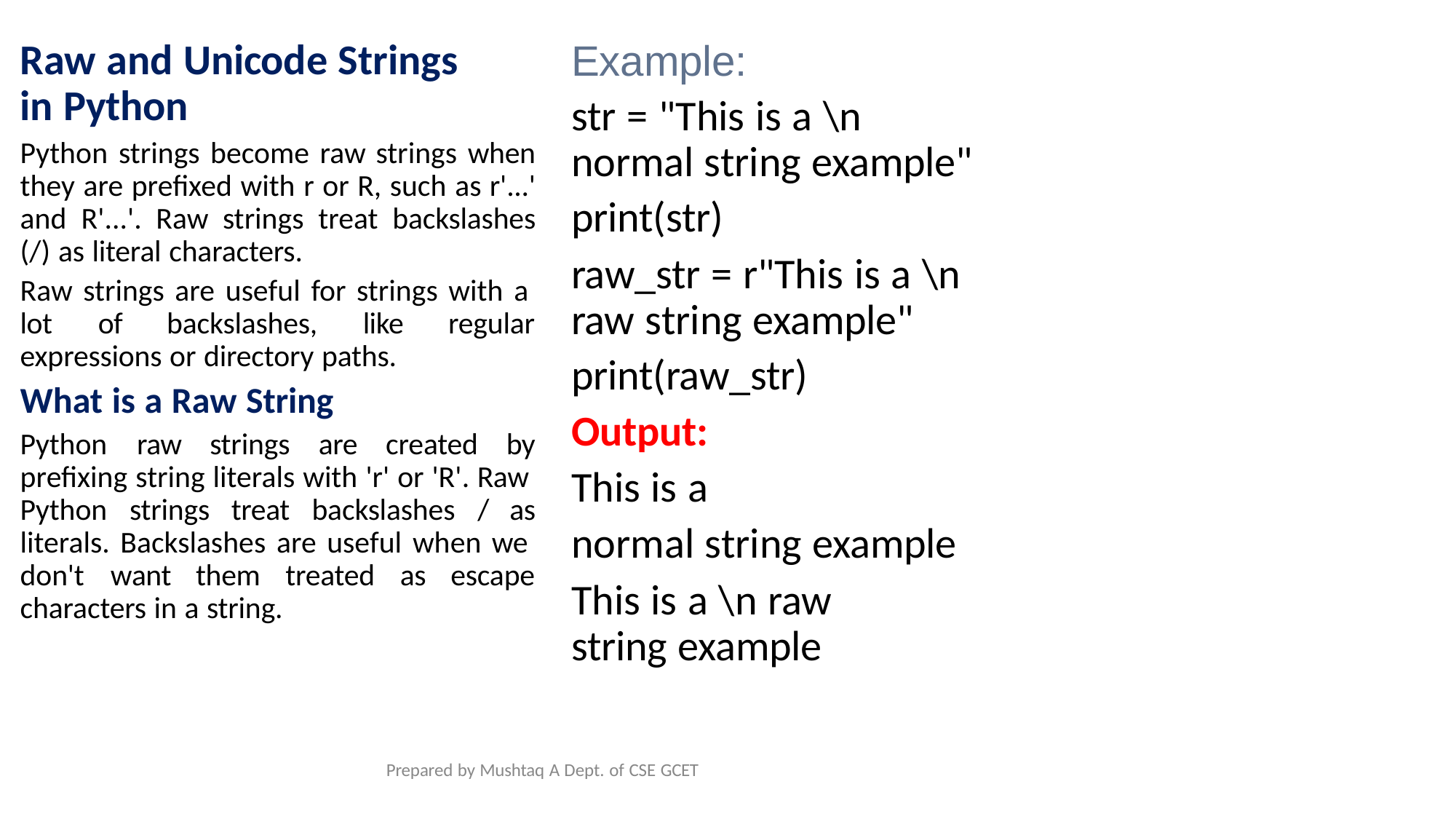

# Example:
str = "This is a \n normal string example"
Raw and Unicode Strings in Python
Python strings become raw strings when they are prefixed with r or R, such as r'...' and R'...'. Raw strings treat backslashes (/) as literal characters.
Raw strings are useful for strings with a
print(str)
raw_str = r"This is a \n raw string example"
print(raw_str)
Output:
This is a
normal string example
This is a \n raw string example
lot	of	backslashes,	like	regular
expressions or directory paths.
What is a Raw String
Python	raw	strings	are	created	by
prefixing string literals with 'r' or 'R'. Raw
Python	strings	treat	backslashes	/	as
literals. Backslashes are useful when we
don't	want	them	treated	as	escape
characters in a string.
Prepared by Mushtaq A Dept. of CSE GCET